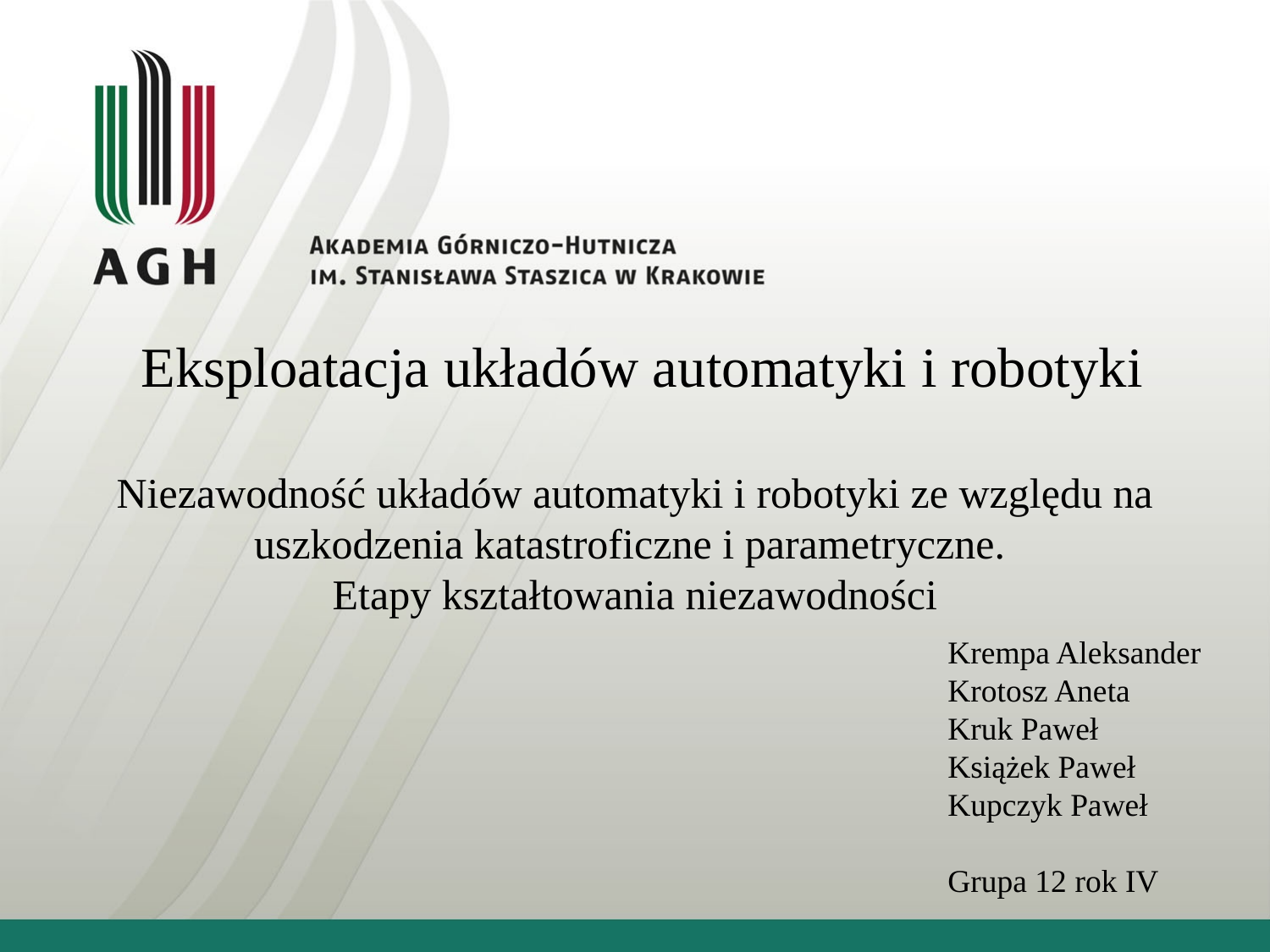

Eksploatacja układów automatyki i robotyki
Niezawodność układów automatyki i robotyki ze względu na uszkodzenia katastroficzne i parametryczne.
Etapy kształtowania niezawodności
Krempa Aleksander
Krotosz Aneta
Kruk Paweł
Książek Paweł
Kupczyk Paweł

Grupa 12 rok IV